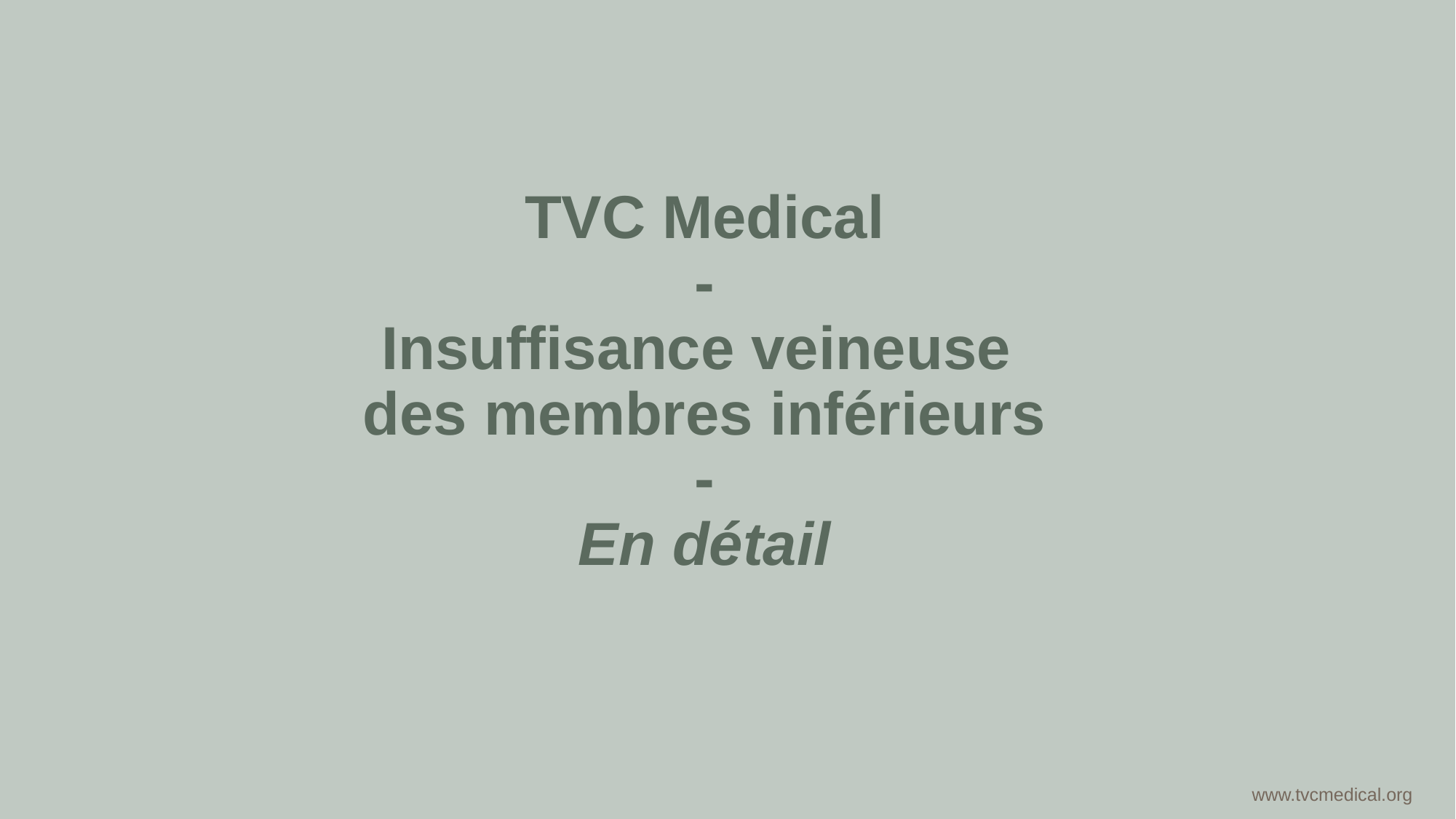

# TVC Medical - Insuffisance veineuse des membres inférieurs - En détail